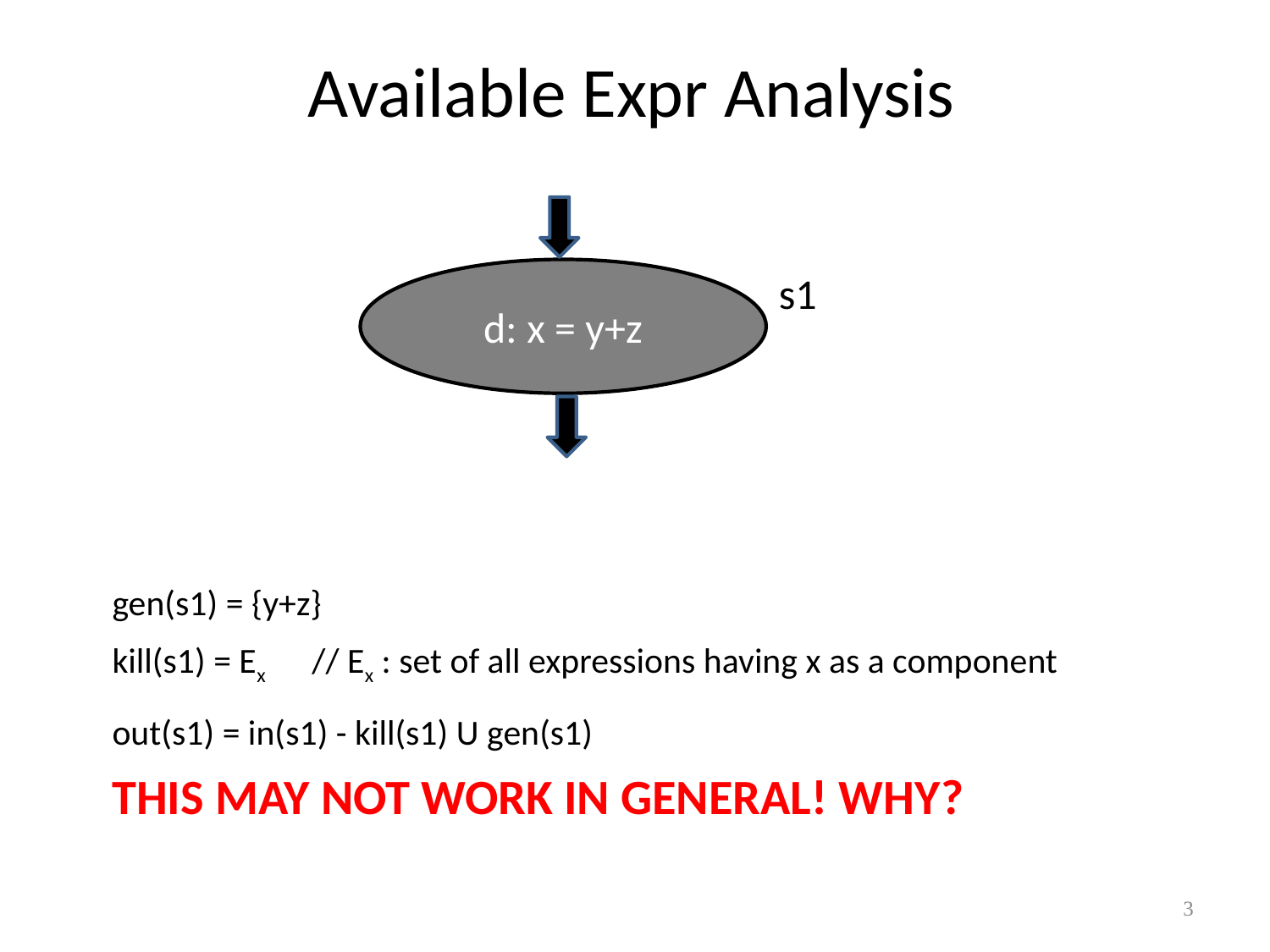

# Available Expr Analysis

d: x = y+z

s1
gen(s1) = {y+z}
kill(s1) = Ex     // Ex : set of all expressions having x as a component
out(s1) = in(s1) - kill(s1) U gen(s1)
THIS MAY NOT WORK IN GENERAL! WHY?
3